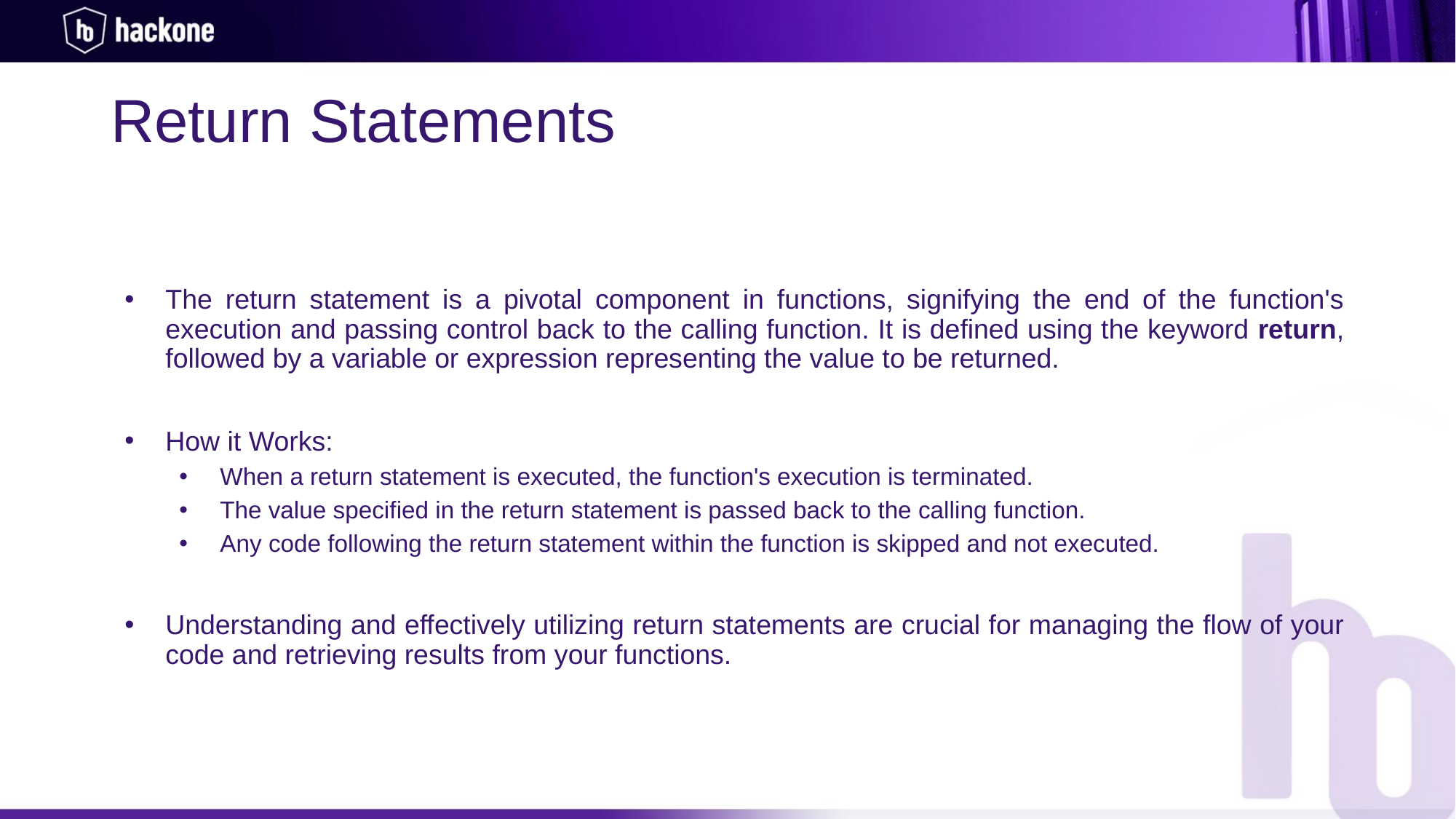

# Return Statements
The return statement is a pivotal component in functions, signifying the end of the function's execution and passing control back to the calling function. It is defined using the keyword return, followed by a variable or expression representing the value to be returned.

How it Works:
When a return statement is executed, the function's execution is terminated.
The value specified in the return statement is passed back to the calling function.
Any code following the return statement within the function is skipped and not executed.

Understanding and effectively utilizing return statements are crucial for managing the flow of your code and retrieving results from your functions.